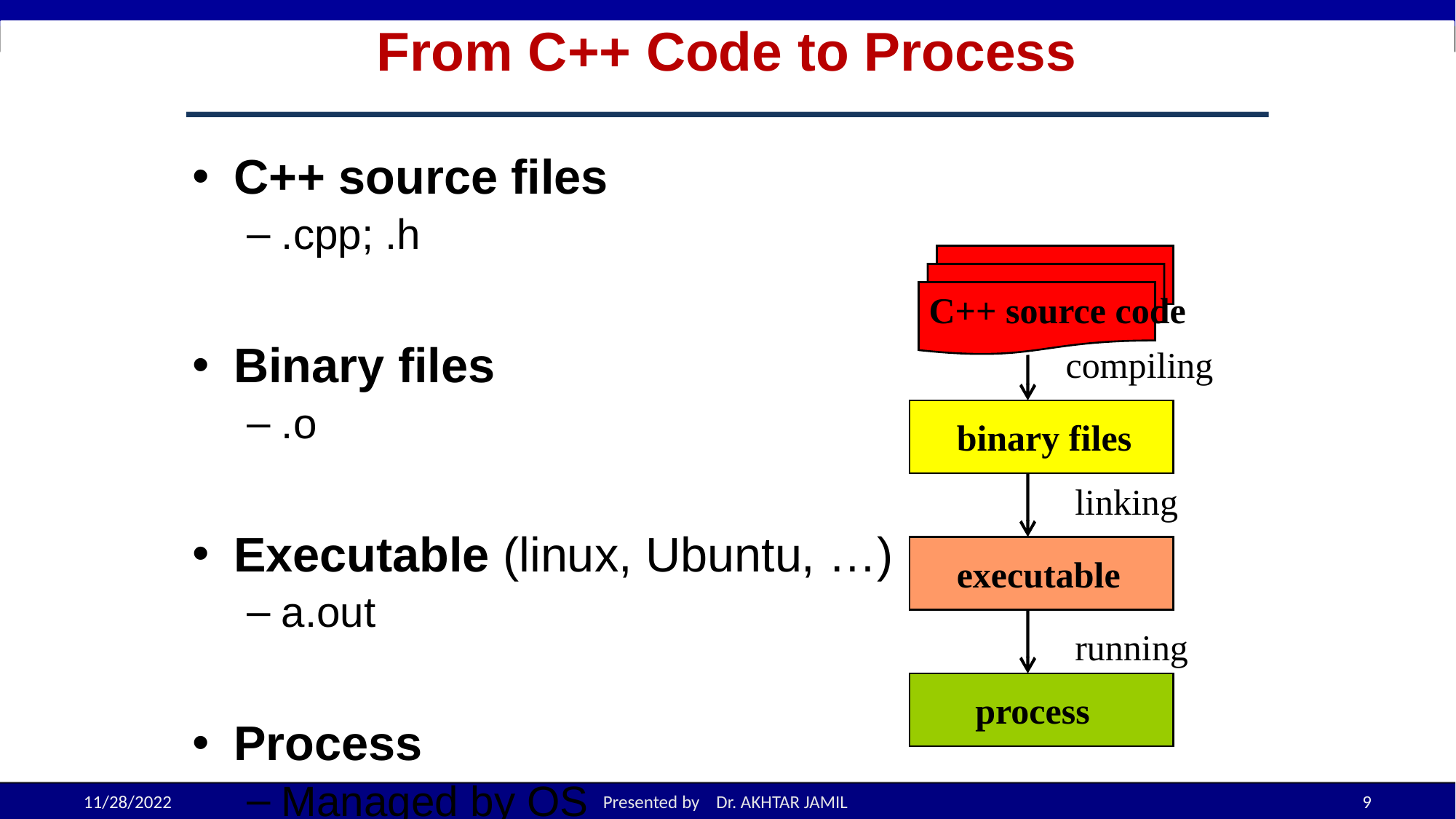

# From C++ Code to Process

C++ source files
.cpp; .h

Binary files
.o

Executable (linux, Ubuntu, …)
a.out

Process
Managed by OS

C++ source code
compiling

binary files

linking

executable

running

process
11/28/2022
Presented by    Dr. AKHTAR JAMIL
9